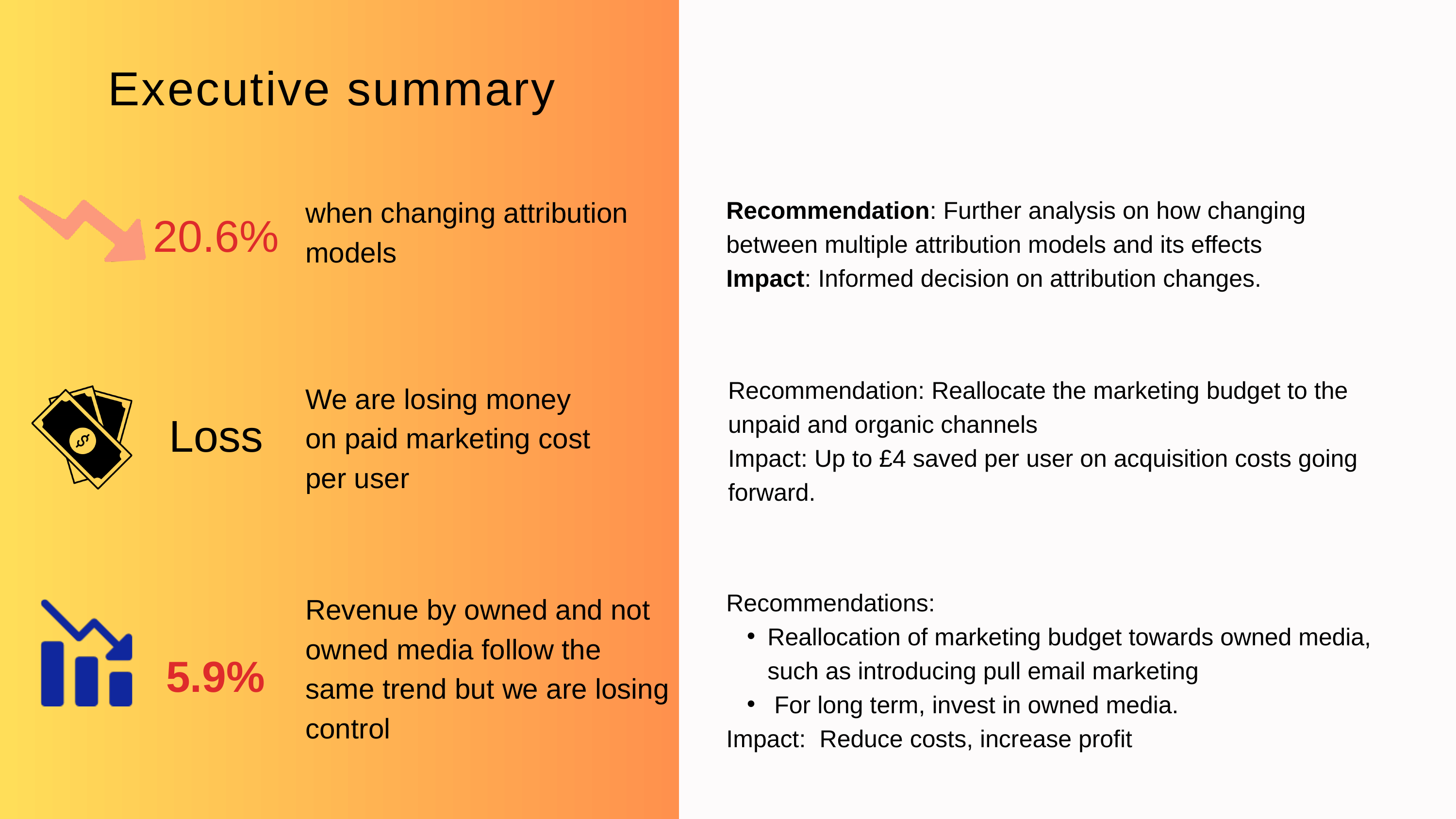

Executive summary
when changing attribution models
Recommendation: Further analysis on how changing between multiple attribution models and its effects
Impact: Informed decision on attribution changes.

20.6%
Recommendation: Reallocate the marketing budget to the unpaid and organic channels
Impact: Up to £4 saved per user on acquisition costs going forward.
We are losing money on paid marketing cost per user

Loss
Recommendations:
Reallocation of marketing budget towards owned media, such as introducing pull email marketing
 For long term, invest in owned media.
Impact:  Reduce costs, increase profit
Revenue by owned and not owned media follow the same trend but we are losing control

5.9﻿%